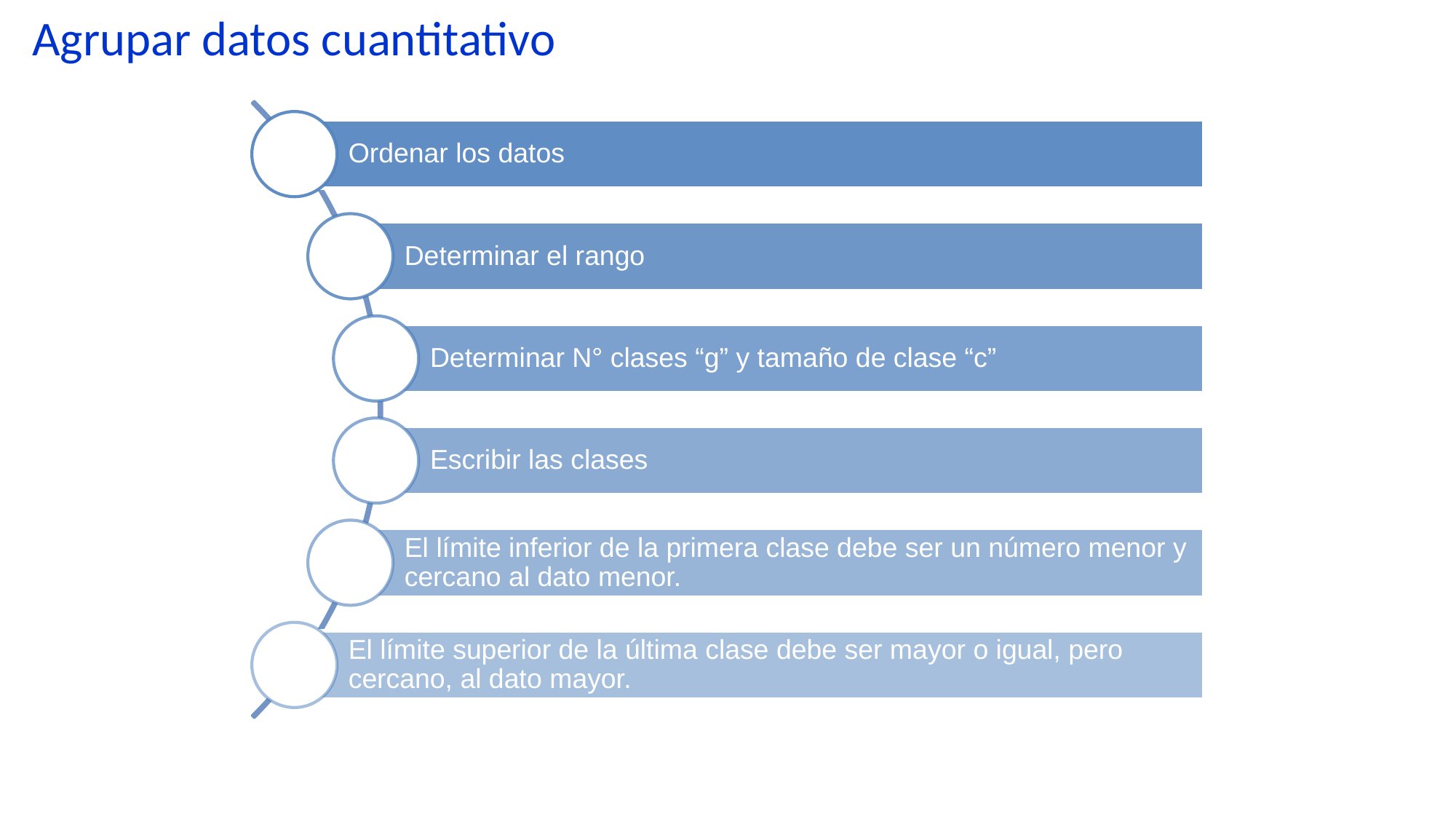

Agrupar datos cuantitativo
Ordenar los datos
Determinar el rango
Determinar N° clases “g” y tamaño de clase “c”
Escribir las clases
El límite inferior de la primera clase debe ser un número menor y cercano al dato menor.
El límite superior de la última clase debe ser mayor o igual, pero cercano, al dato mayor.